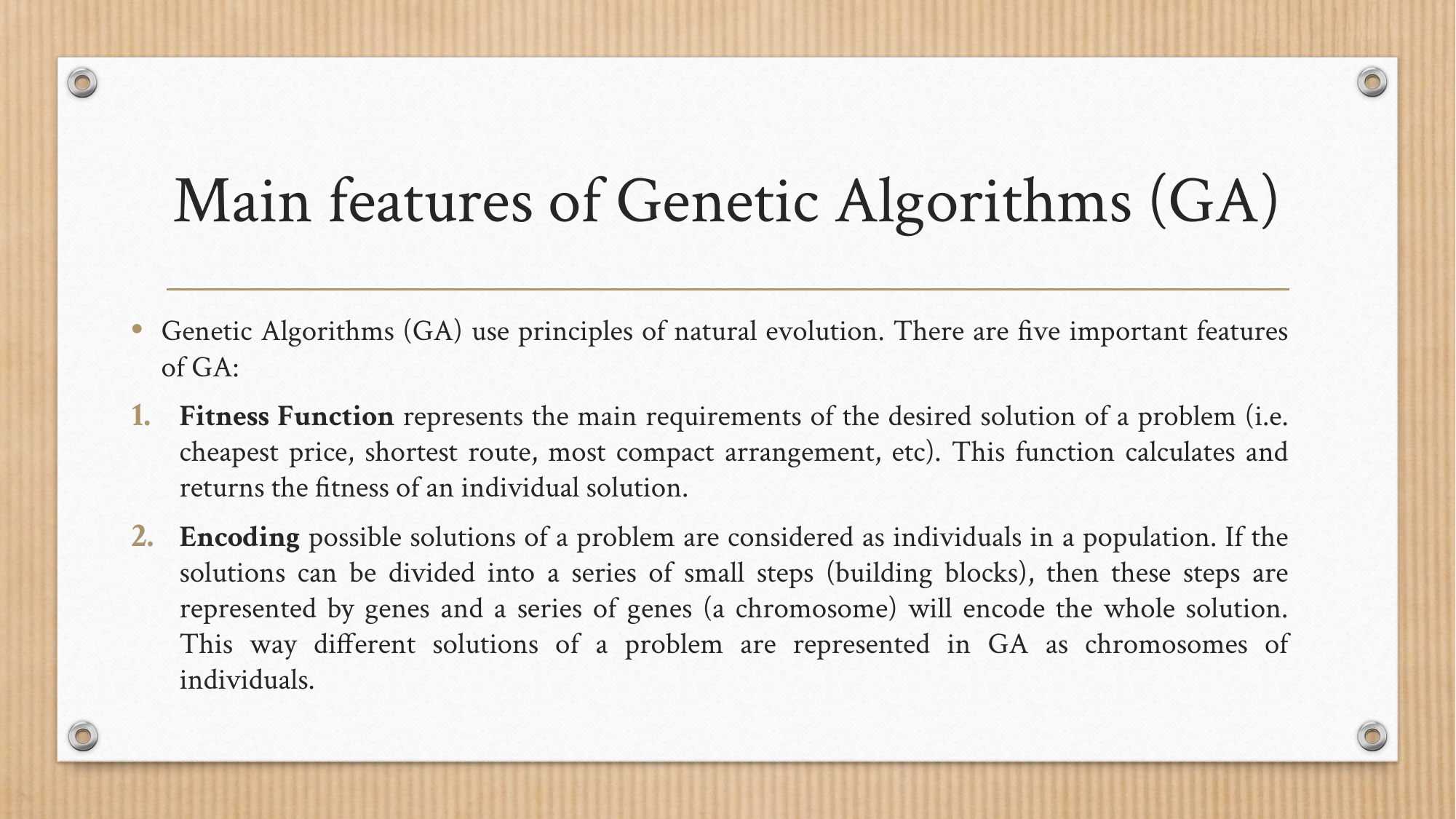

# Main features of Genetic Algorithms (GA)
Genetic Algorithms (GA) use principles of natural evolution. There are five important features of GA:
Fitness Function represents the main requirements of the desired solution of a problem (i.e. cheapest price, shortest route, most compact arrangement, etc). This function calculates and returns the fitness of an individual solution.
Encoding possible solutions of a problem are considered as individuals in a population. If the solutions can be divided into a series of small steps (building blocks), then these steps are represented by genes and a series of genes (a chromosome) will encode the whole solution. This way different solutions of a problem are represented in GA as chromosomes of individuals.